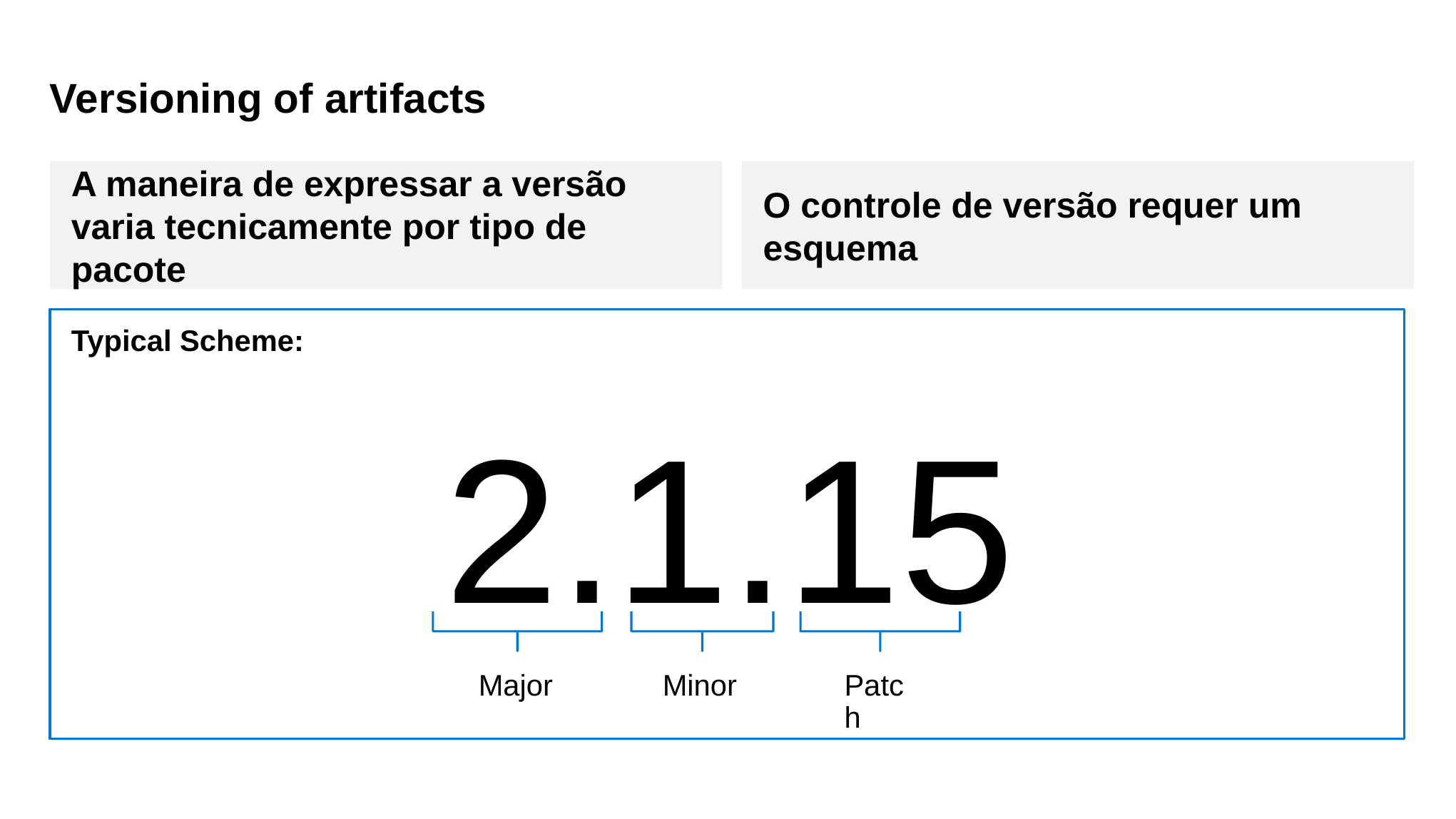

# Versioning of artifacts
O controle de versão requer um esquema
A maneira de expressar a versão varia tecnicamente por tipo de pacote
Typical Scheme:
2.1.15

Major
Minor
Patch